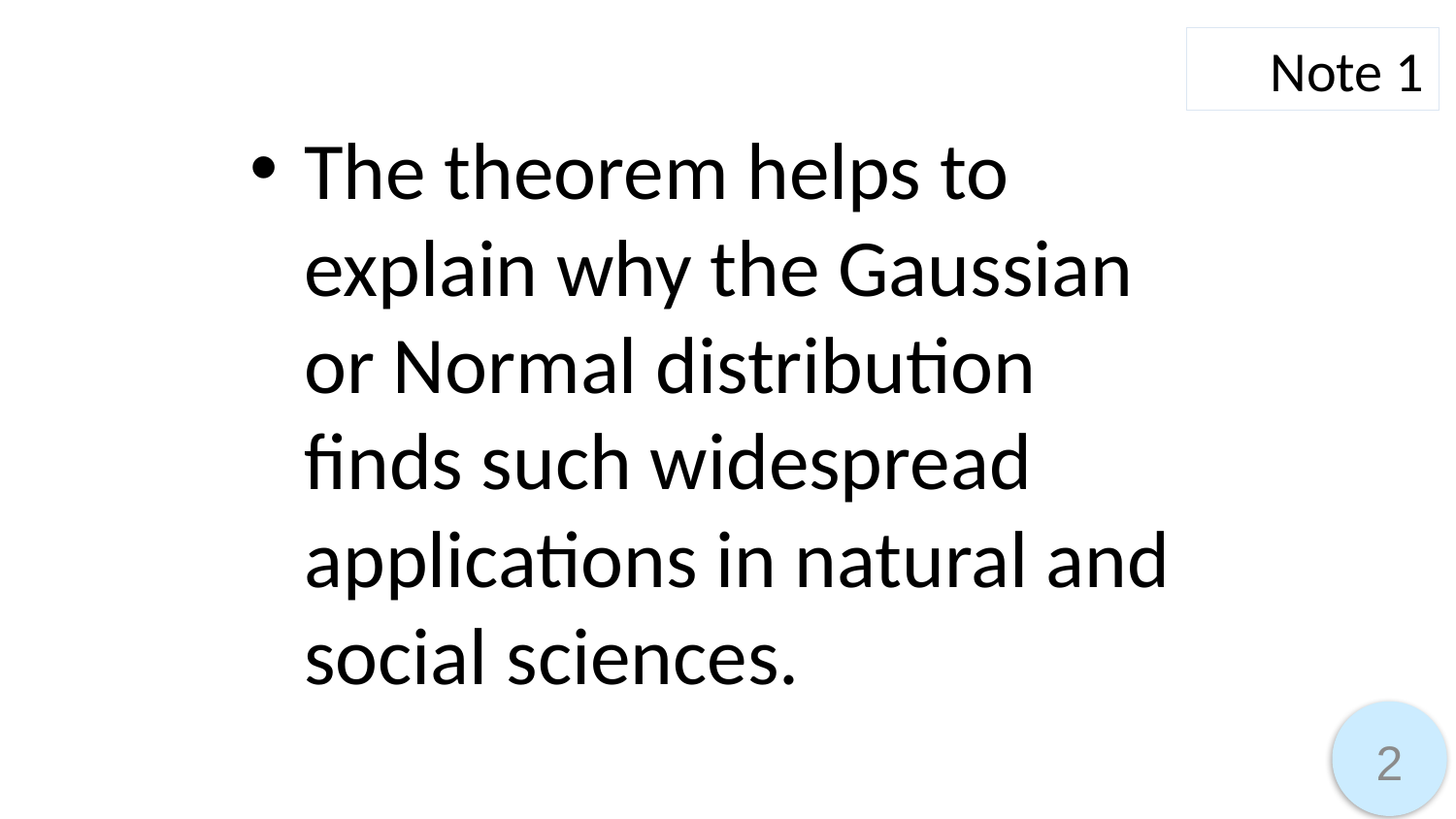

Note 1
The theorem helps to explain why the Gaussian or Normal distribution finds such widespread applications in natural and social sciences.
2